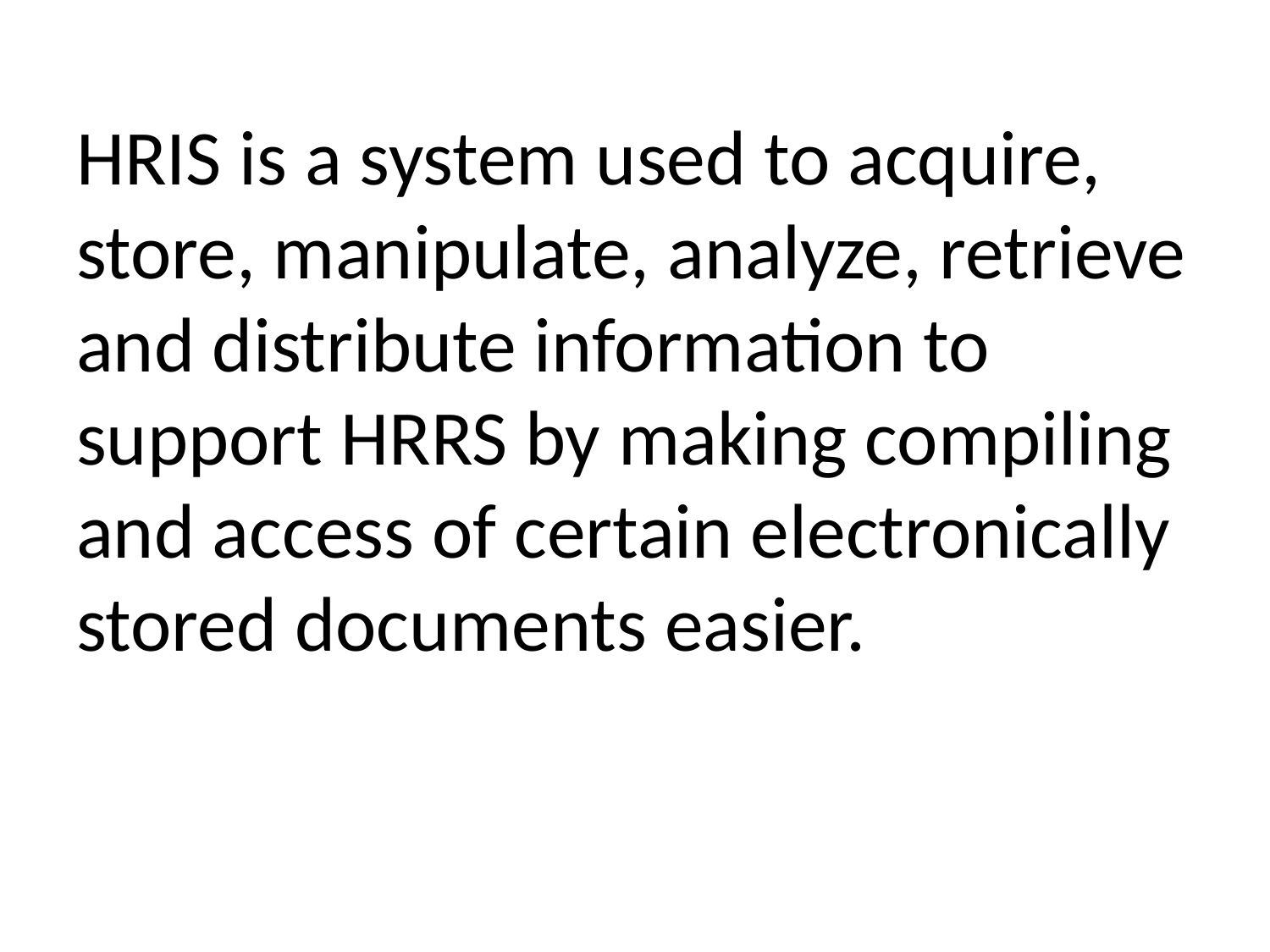

HRIS is a system used to acquire, store, manipulate, analyze, retrieve and distribute information to support HRRS by making compiling and access of certain electronically stored documents easier.